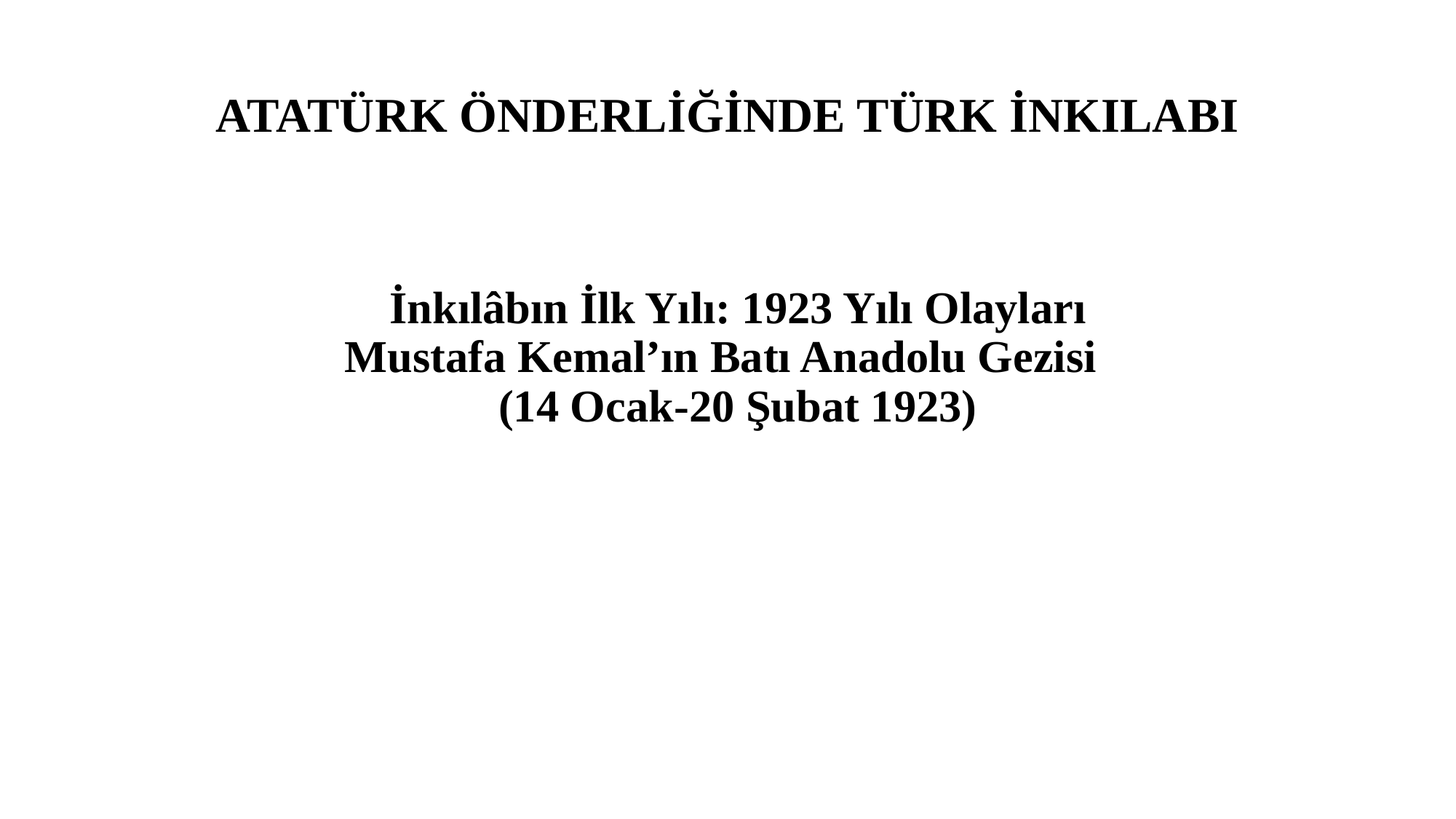

# ATATÜRK ÖNDERLİĞİNDE TÜRK İNKILABI

İnkılâbın İlk Yılı: 1923 Yılı Olayları
Mustafa Kemal’ın Batı Anadolu Gezisi
(14 Ocak-20 Şubat 1923)